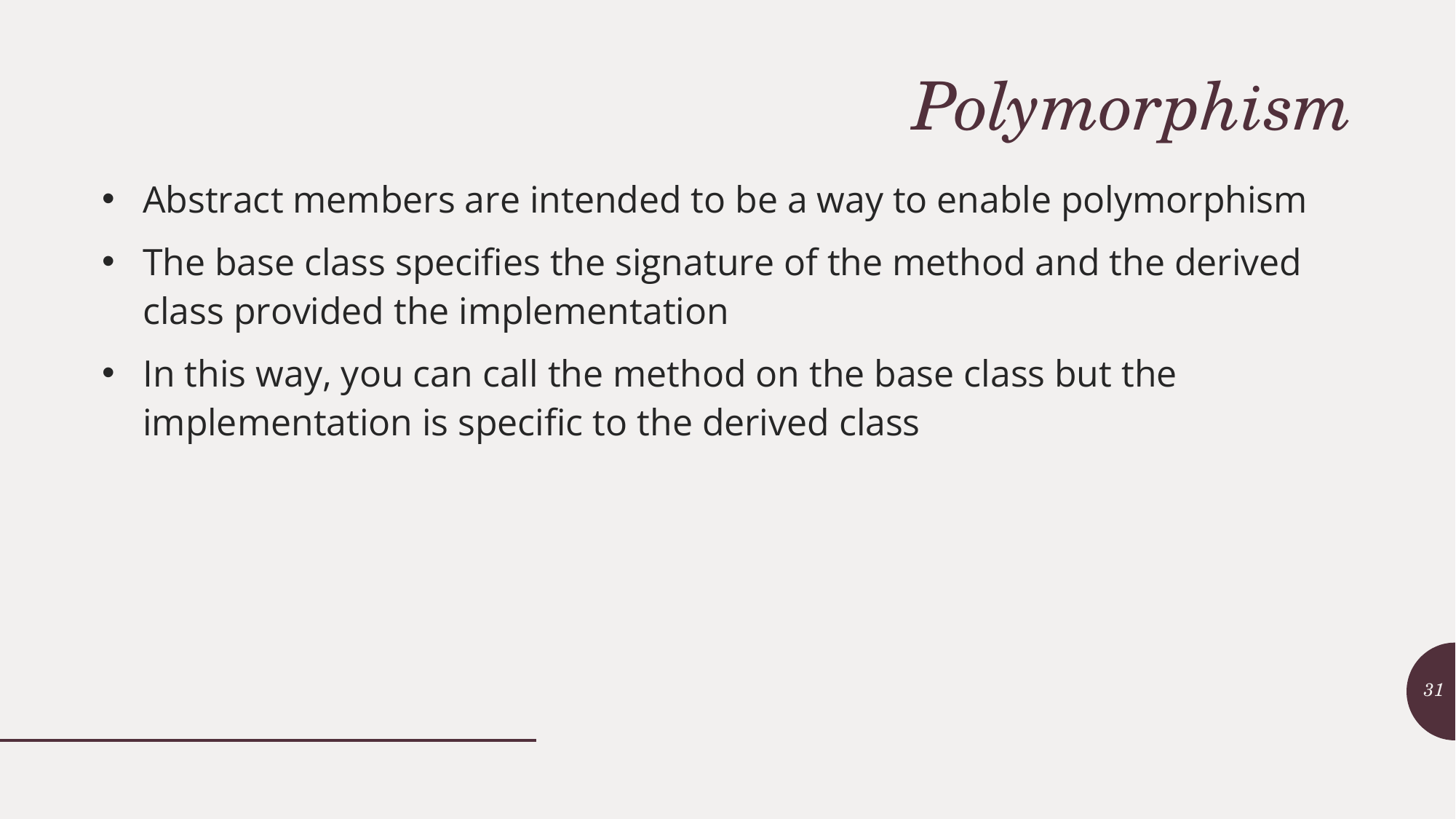

# Polymorphism
Abstract members are intended to be a way to enable polymorphism
The base class specifies the signature of the method and the derived class provided the implementation
In this way, you can call the method on the base class but the implementation is specific to the derived class

31